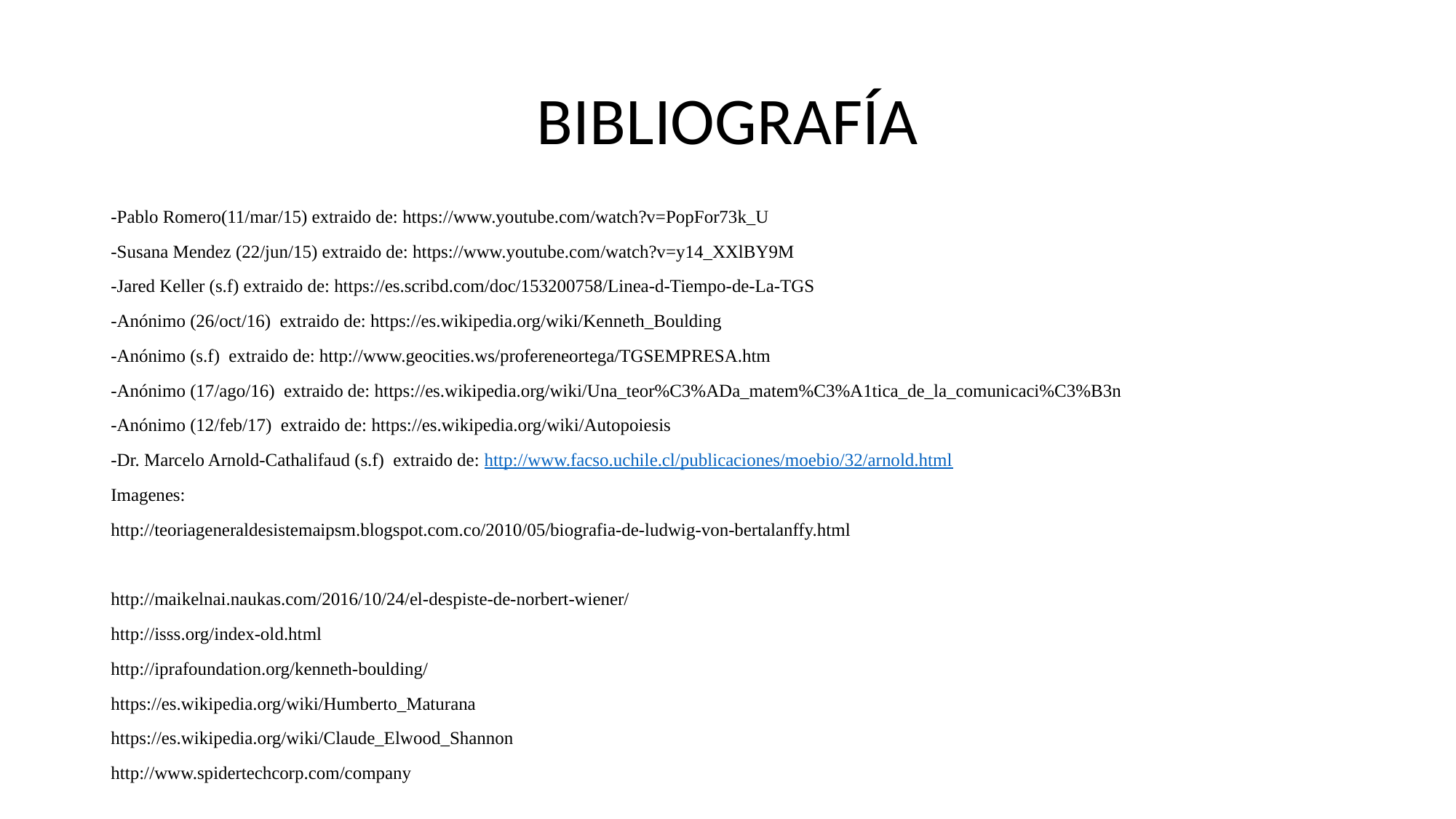

# BIBLIOGRAFÍA
-Pablo Romero(11/mar/15) extraido de: https://www.youtube.com/watch?v=PopFor73k_U
-Susana Mendez (22/jun/15) extraido de: https://www.youtube.com/watch?v=y14_XXlBY9M
-Jared Keller (s.f) extraido de: https://es.scribd.com/doc/153200758/Linea-d-Tiempo-de-La-TGS
-Anónimo (26/oct/16)  extraido de: https://es.wikipedia.org/wiki/Kenneth_Boulding
-Anónimo (s.f)  extraido de: http://www.geocities.ws/profereneortega/TGSEMPRESA.htm
-Anónimo (17/ago/16)  extraido de: https://es.wikipedia.org/wiki/Una_teor%C3%ADa_matem%C3%A1tica_de_la_comunicaci%C3%B3n
-Anónimo (12/feb/17)  extraido de: https://es.wikipedia.org/wiki/Autopoiesis
-Dr. Marcelo Arnold-Cathalifaud (s.f)  extraido de: http://www.facso.uchile.cl/publicaciones/moebio/32/arnold.html
Imagenes:
http://teoriageneraldesistemaipsm.blogspot.com.co/2010/05/biografia-de-ludwig-von-bertalanffy.html

http://maikelnai.naukas.com/2016/10/24/el-despiste-de-norbert-wiener/
http://isss.org/index-old.html
http://iprafoundation.org/kenneth-boulding/
https://es.wikipedia.org/wiki/Humberto_Maturana
https://es.wikipedia.org/wiki/Claude_Elwood_Shannon
http://www.spidertechcorp.com/company